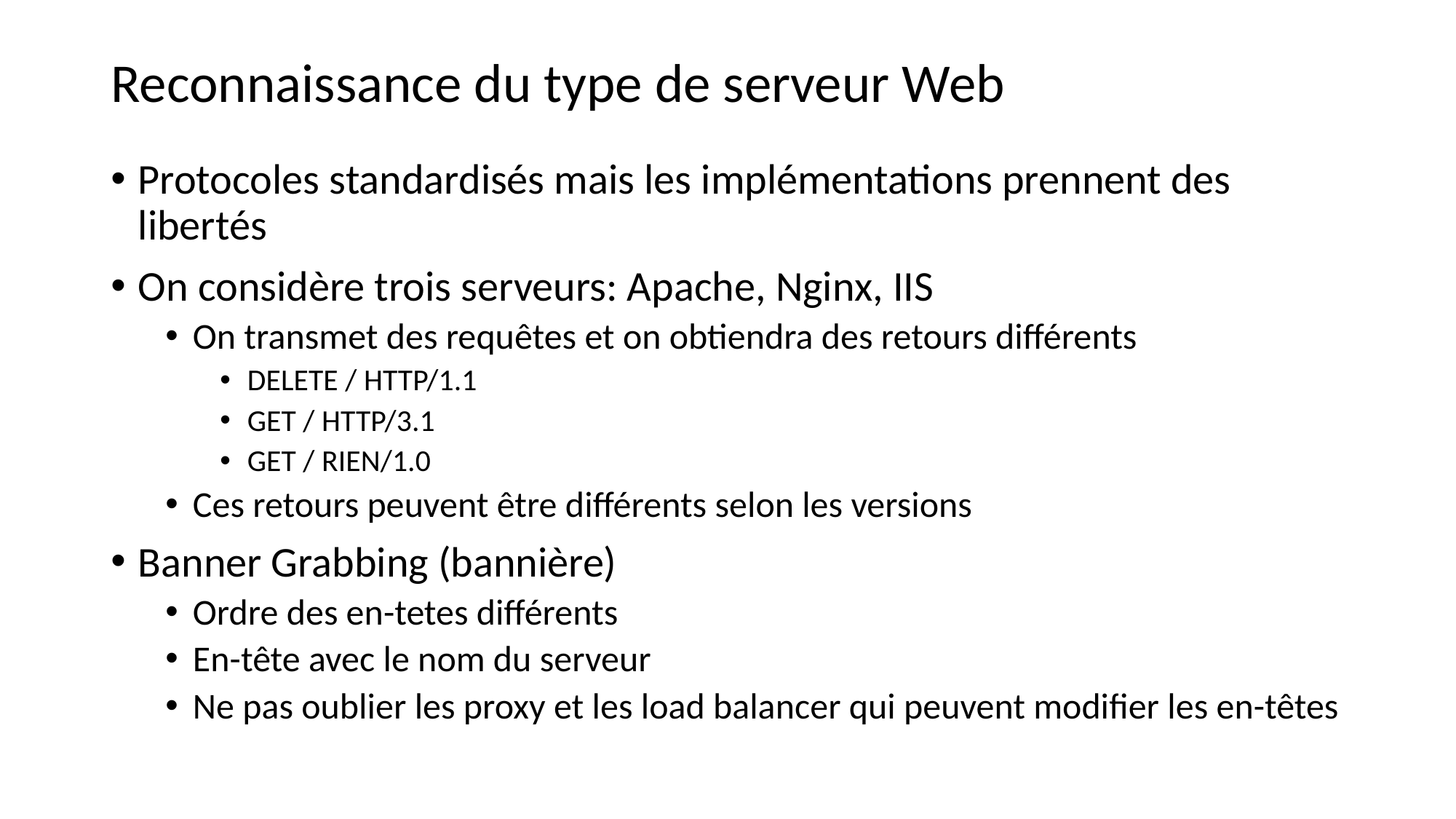

# Reconnaissance du type de serveur Web
Protocoles standardisés mais les implémentations prennent des libertés
On considère trois serveurs: Apache, Nginx, IIS
On transmet des requêtes et on obtiendra des retours différents
DELETE / HTTP/1.1
GET / HTTP/3.1
GET / RIEN/1.0
Ces retours peuvent être différents selon les versions
Banner Grabbing (bannière)
Ordre des en-tetes différents
En-tête avec le nom du serveur
Ne pas oublier les proxy et les load balancer qui peuvent modifier les en-têtes